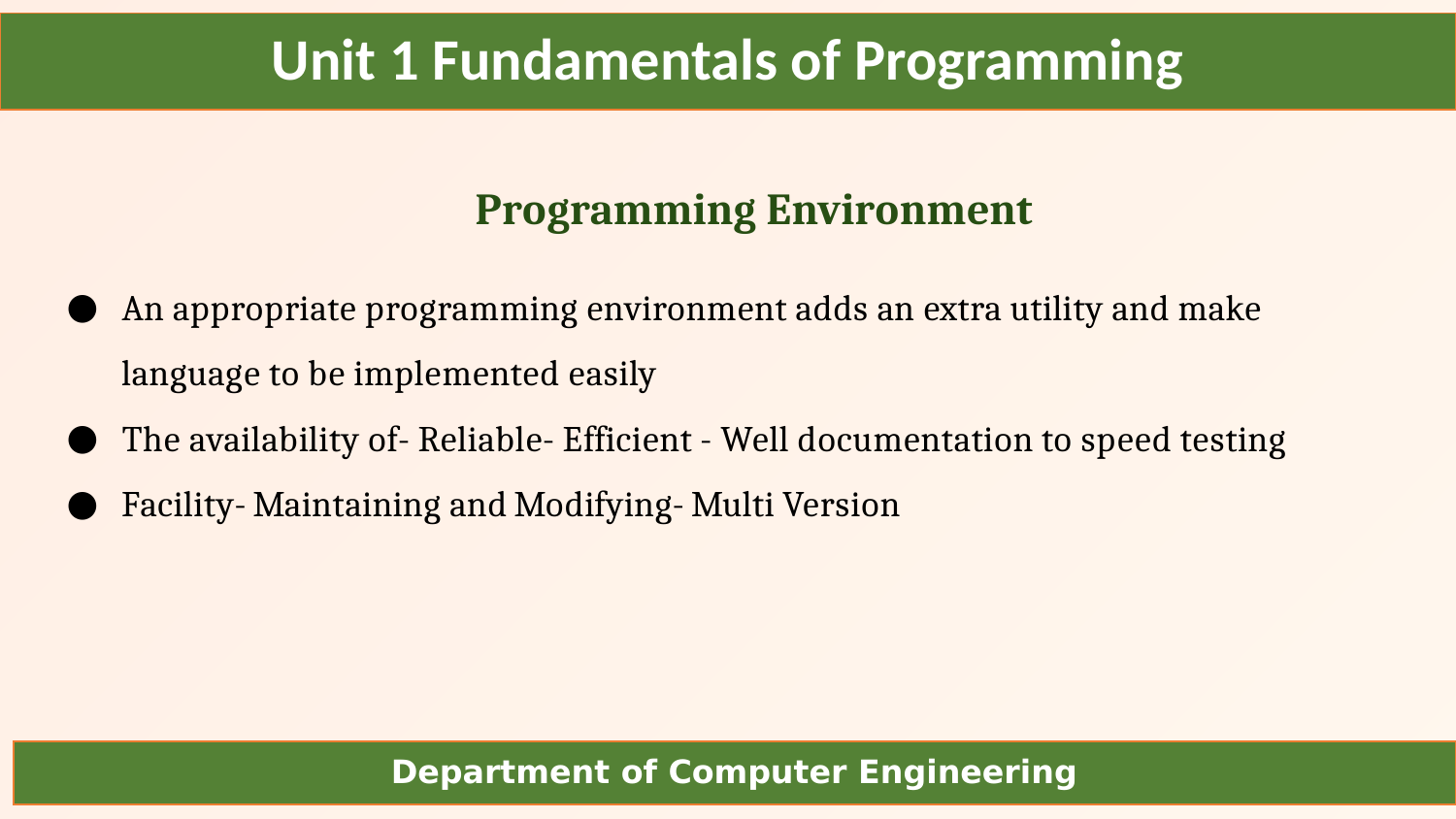

Unit 1 Fundamentals of Programming
Programming Environment

An appropriate programming environment adds an extra utility and make language to be implemented easily
The availability of- Reliable- Efficient - Well documentation to speed testing
Facility- Maintaining and Modifying- Multi Version

Department of Computer Engineering